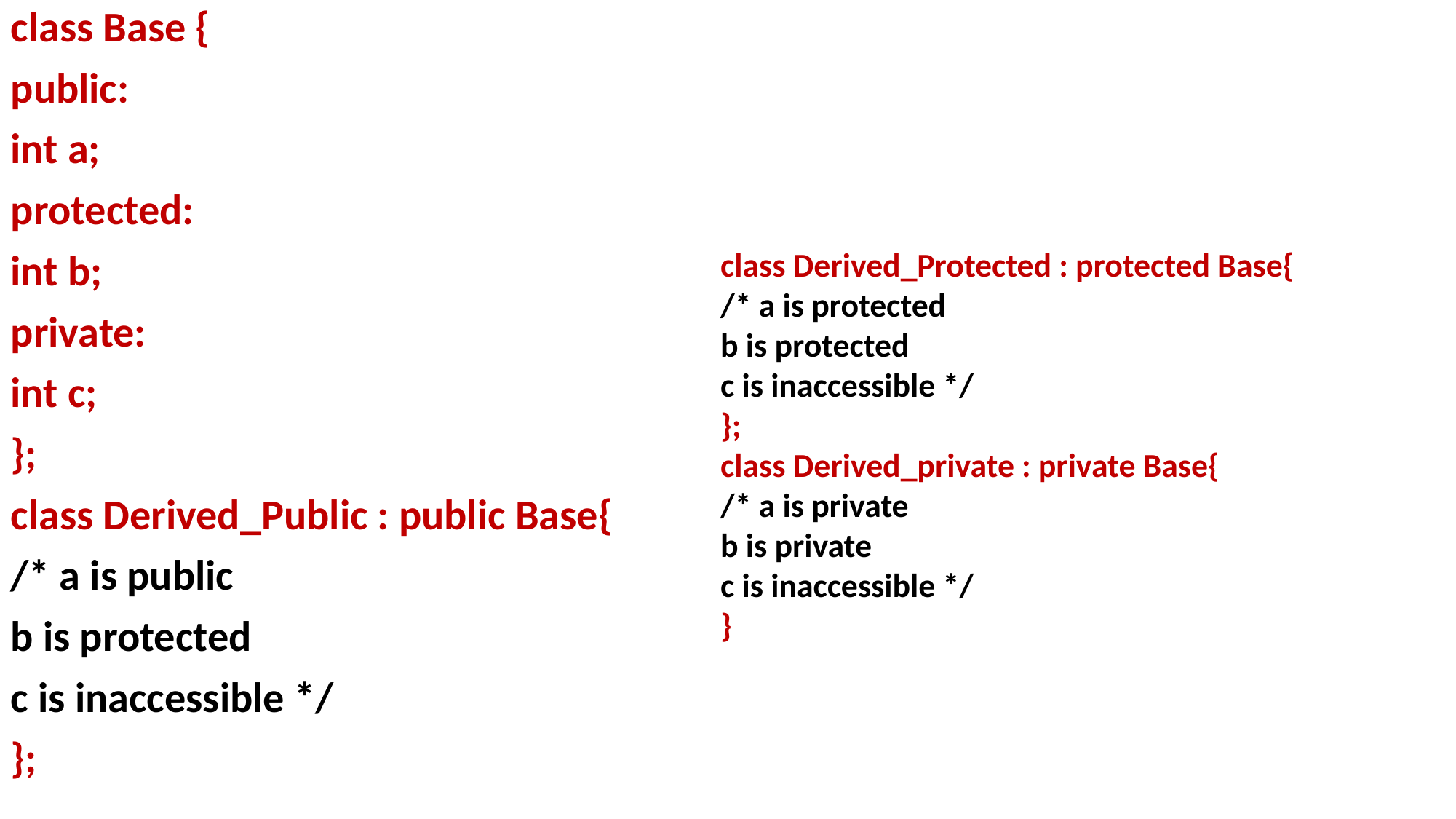

class Base {
public:
int a;
protected:
int b;
private:
int c;
};
class Derived_Public : public Base{
/* a is public
b is protected
c is inaccessible */
};
class Derived_Protected : protected Base{
/* a is protected
b is protected
c is inaccessible */
};
class Derived_private : private Base{
/* a is private
b is private
c is inaccessible */
}